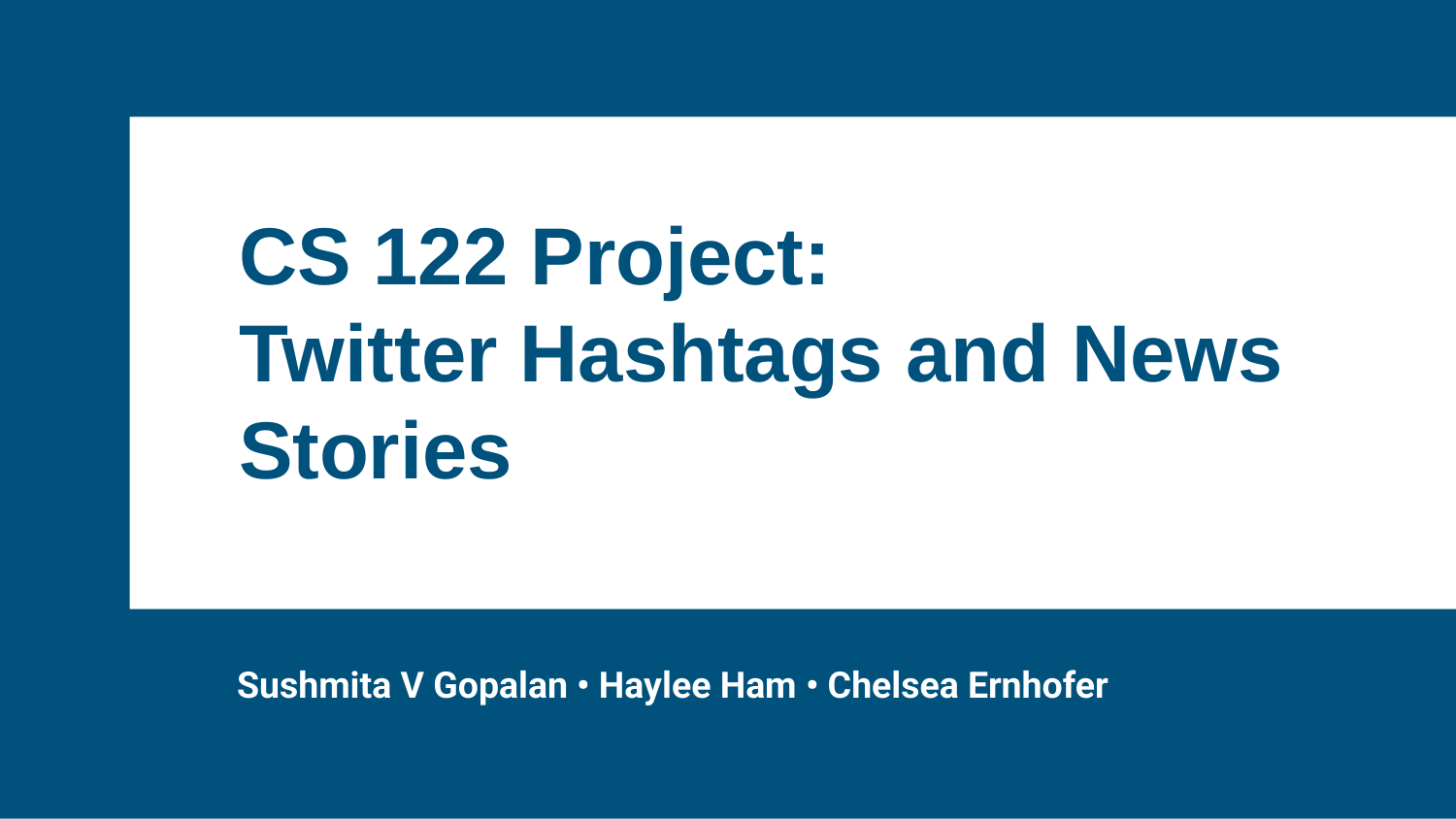

# CS 122 Project:
Twitter Hashtags and News Stories
Sushmita V Gopalan • Haylee Ham • Chelsea Ernhofer